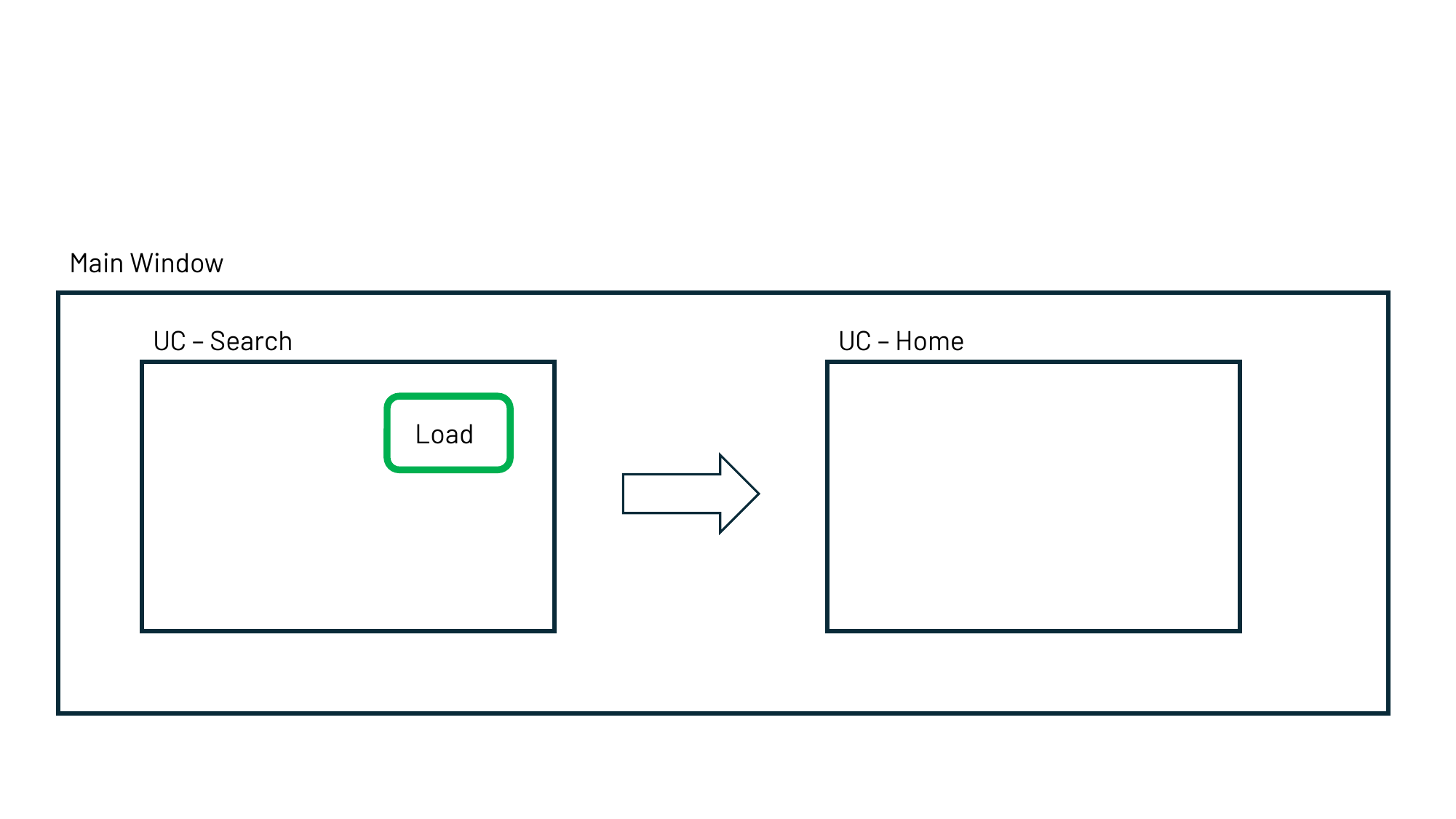

#
Main Window

UC – Search
UC – Home

Load